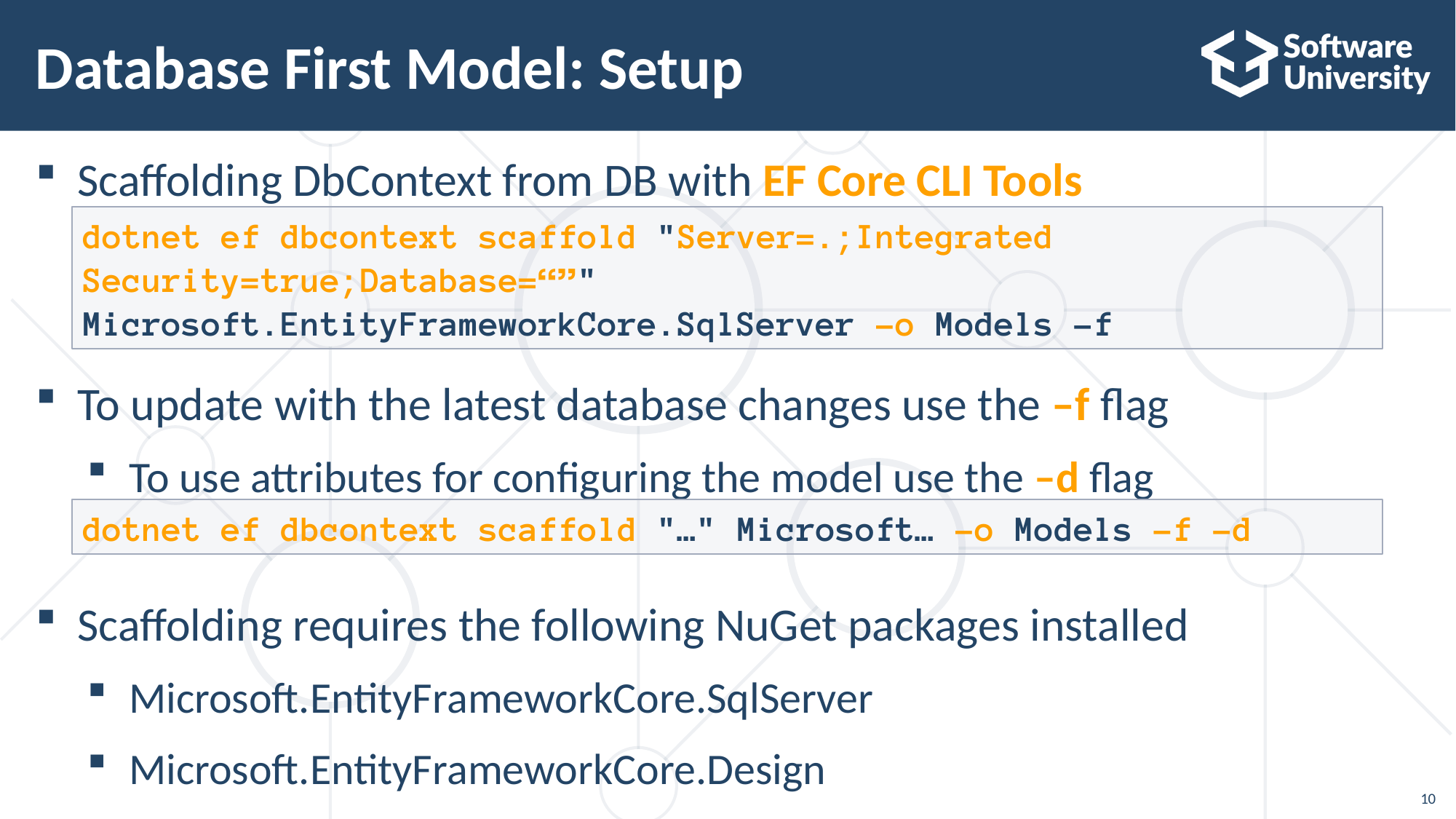

# Database First Model: Setup
Scaffolding DbContext from DB with EF Core CLI Tools

To update with the latest database changes use the –f flag
To use attributes for configuring the model use the –d flag

Scaffolding requires the following NuGet packages installed
Microsoft.EntityFrameworkCore.SqlServer
Microsoft.EntityFrameworkCore.Design

dotnet ef dbcontext scaffold "Server=.;Integrated Security=true;Database=“”" Microsoft.EntityFrameworkCore.SqlServer –o Models –f
dotnet ef dbcontext scaffold "…" Microsoft… –o Models –f -d
10